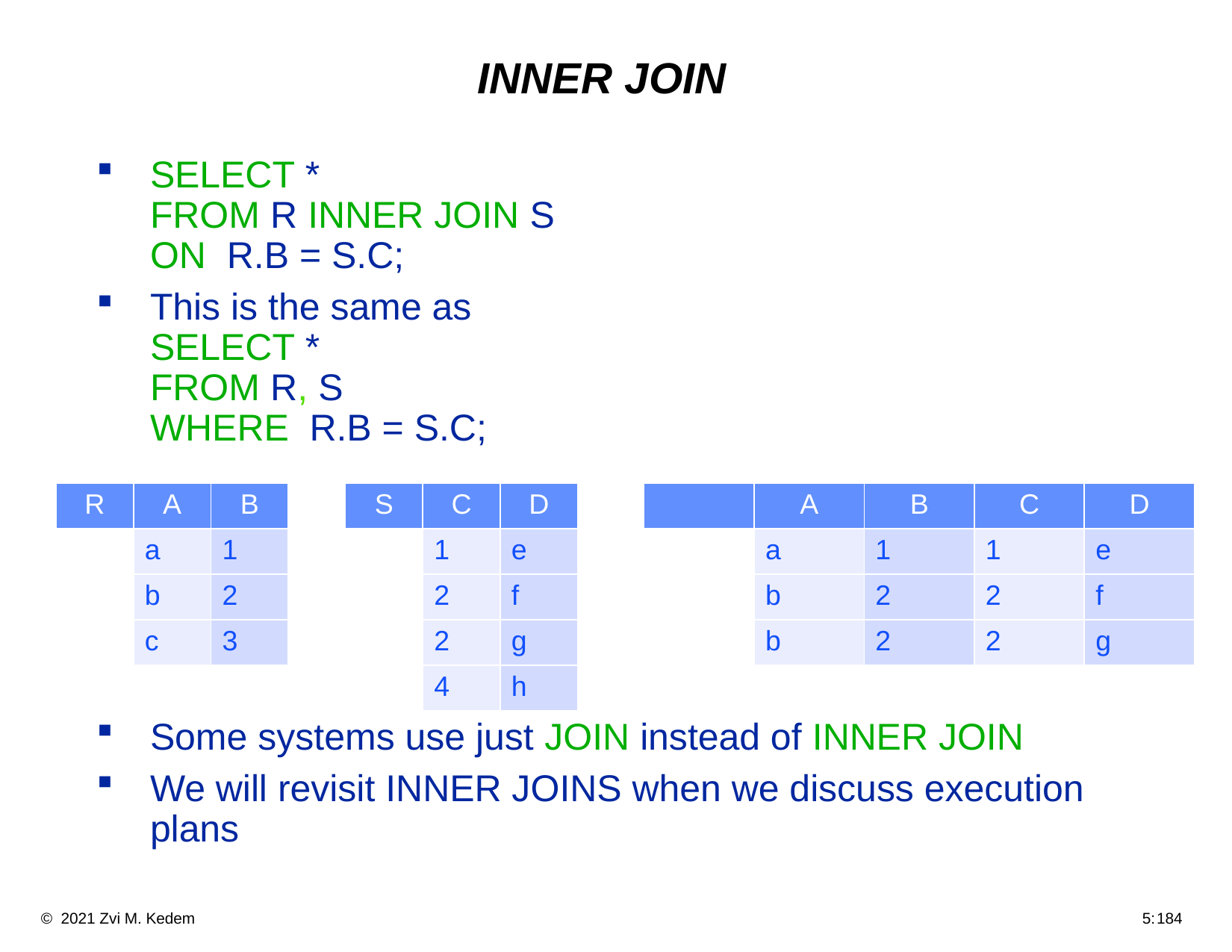

# INNER JOIN
SELECT *
FROM R INNER JOIN S
ON  R.B = S.C;
This is the same as
SELECT *
FROM R, S
WHERE  R.B = S.C;

Some systems use just JOIN instead of INNER JOIN
We will revisit INNER JOINS when we discuss execution plans

| R | A | B |
| --- | --- | --- |
|  | a | 1 |
|  | b | 2 |
|  | c | 3 |
| S | C | D |
| --- | --- | --- |
|  | 1 | e |
|  | 2 | f |
|  | 2 | g |
|  | 4 | h |
|  | A | B | C | D |
| --- | --- | --- | --- | --- |
|  | a | 1 | 1 | e |
|  | b | 2 | 2 | f |
|  | b | 2 | 2 | g |